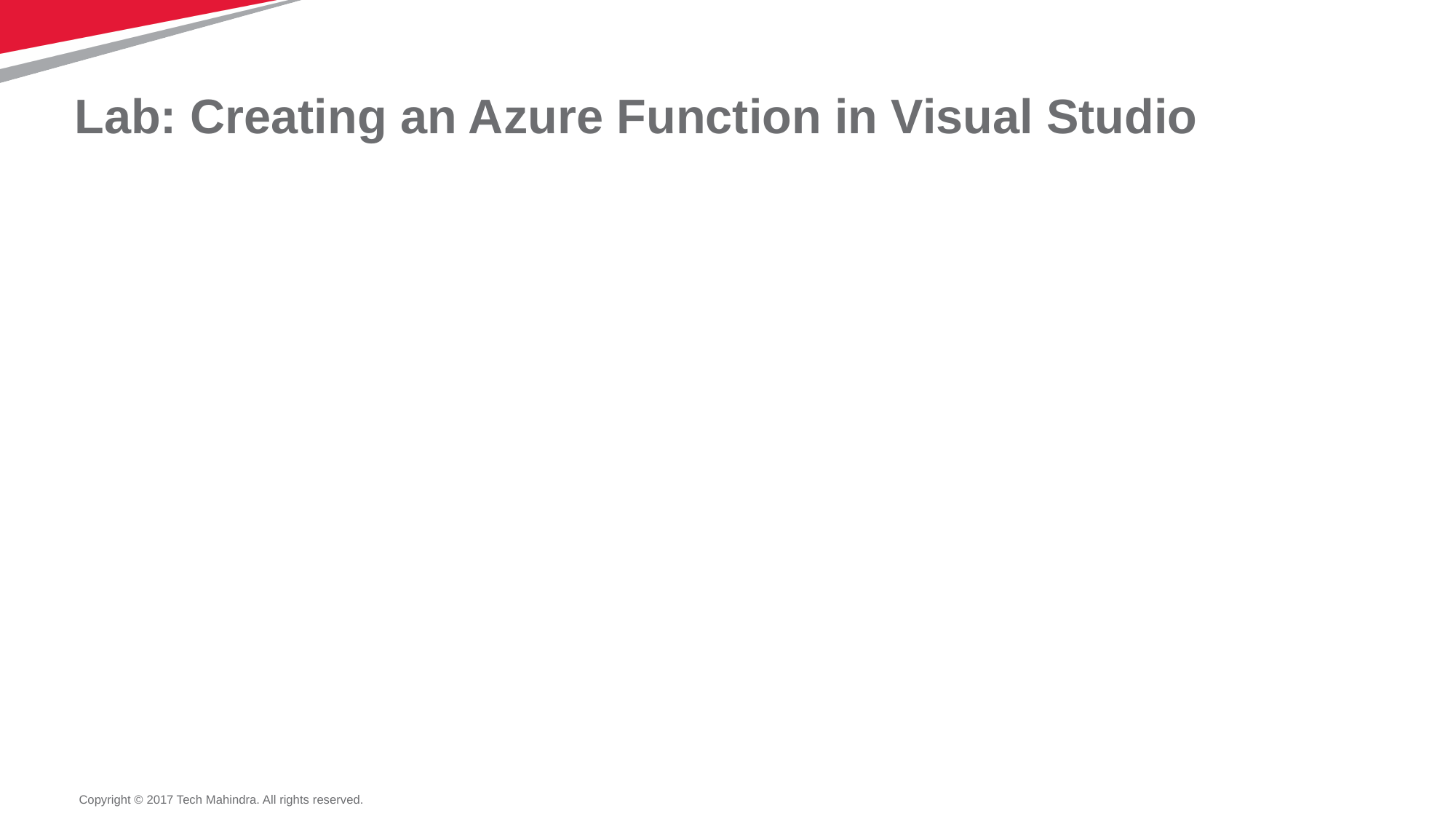

# Lab: Creating an Azure Function in Visual Studio